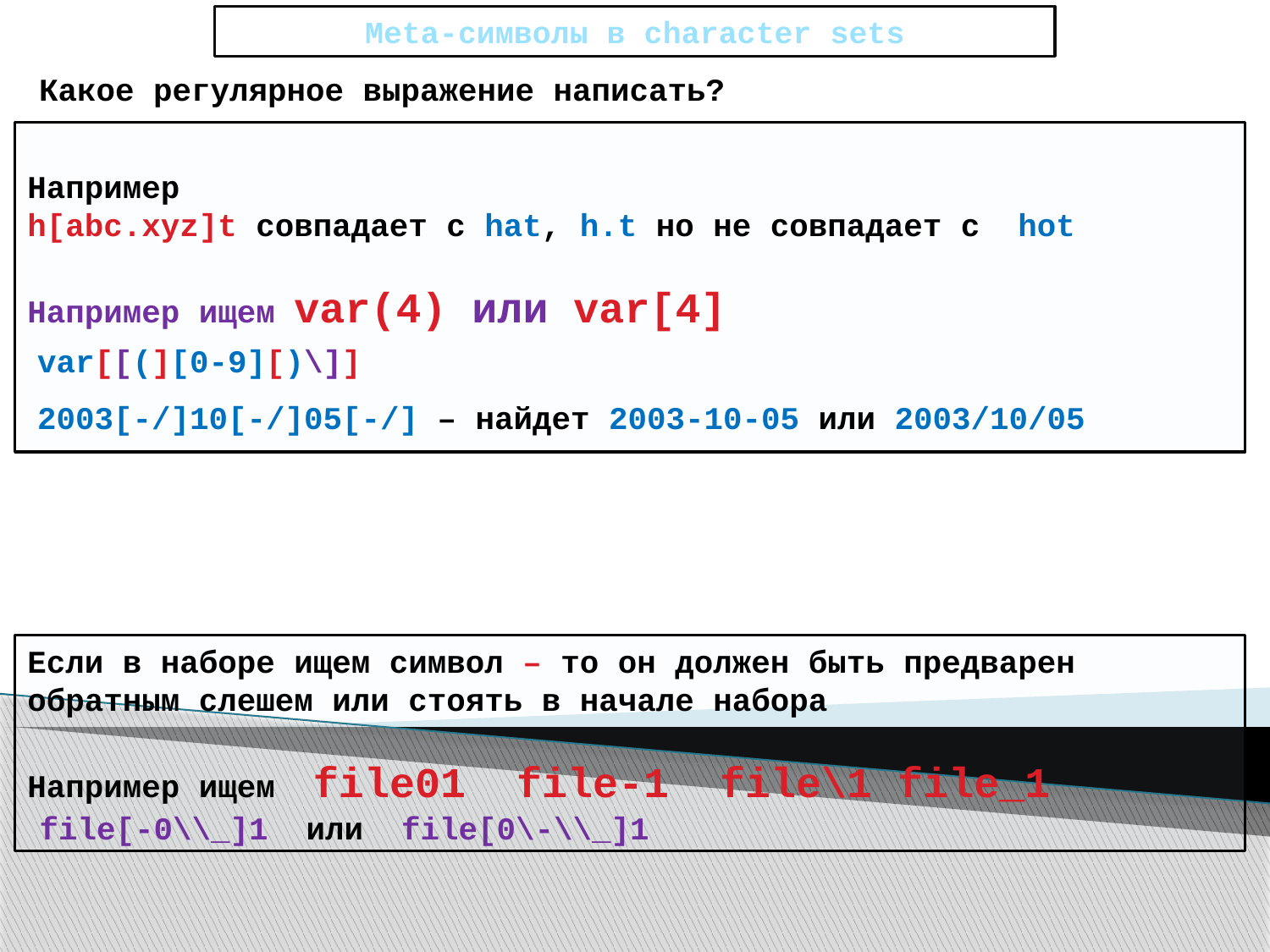

# Meta-символы в сharacter sets
Какое регулярное выражение написать?

Например
h[abc.xyz]t совпадает с hat, h.t но не совпадает с  hot

Например ищем var(4) или var[4]

var[[(][0-9][)\]]
2003[-/]10[-/]05[-/] – найдет 2003-10-05 или 2003/10/05
Если в наборе ищем символ – то он должен быть предварен обратным слешем или стоять в начале набора

Например ищем  file01  file-1  file\1 file_1

file[-0\\_]1  или  file[0\-\\_]1